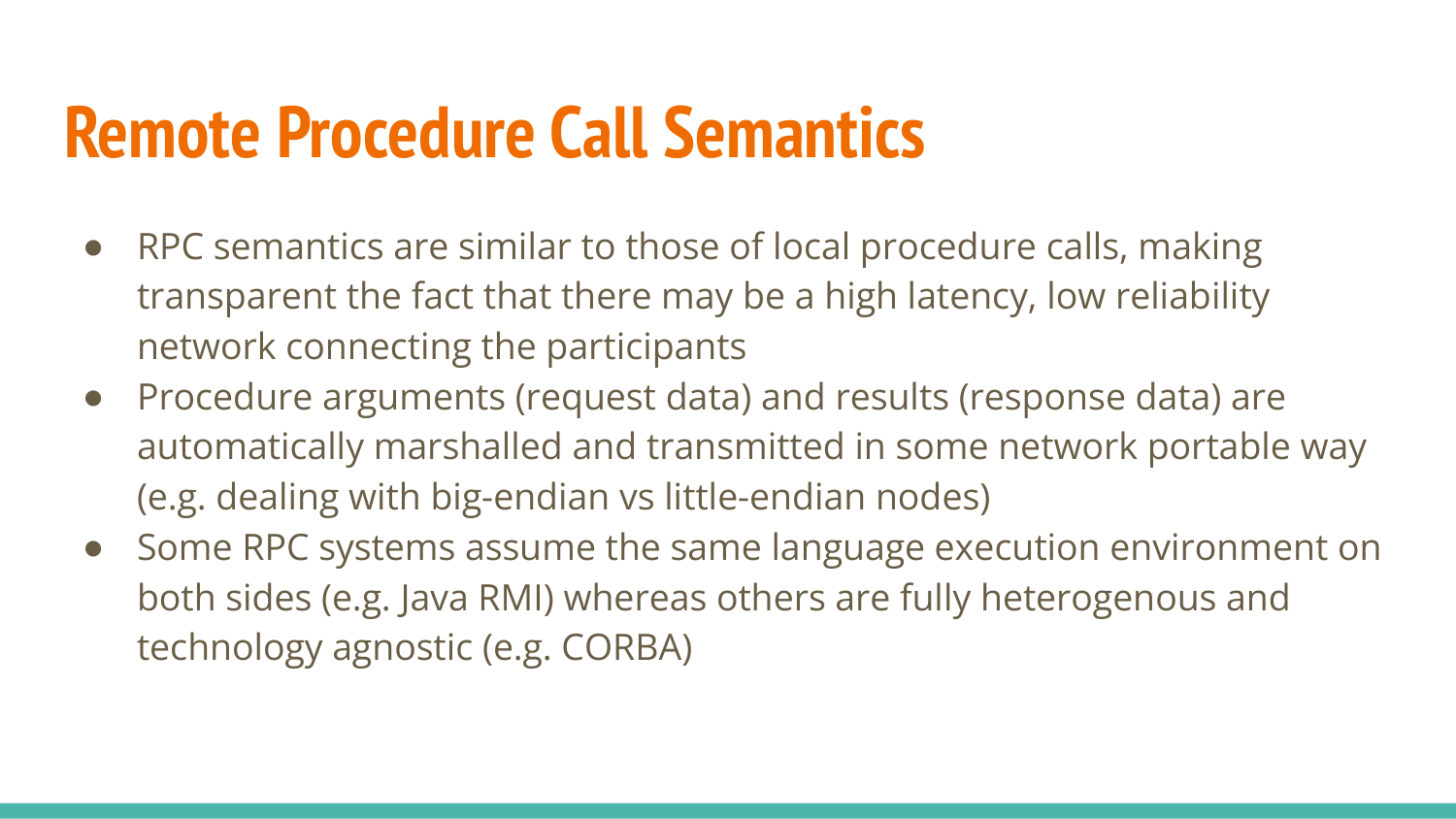

# Remote Procedure Call Semantics
RPC semantics are similar to those of local procedure calls, making transparent the fact that there may be a high latency, low reliability network connecting the participants
Procedure arguments (request data) and results (response data) are automatically marshalled and transmitted in some network portable way (e.g. dealing with big-endian vs little-endian nodes)
Some RPC systems assume the same language execution environment on both sides (e.g. Java RMI) whereas others are fully heterogenous and technology agnostic (e.g. CORBA)